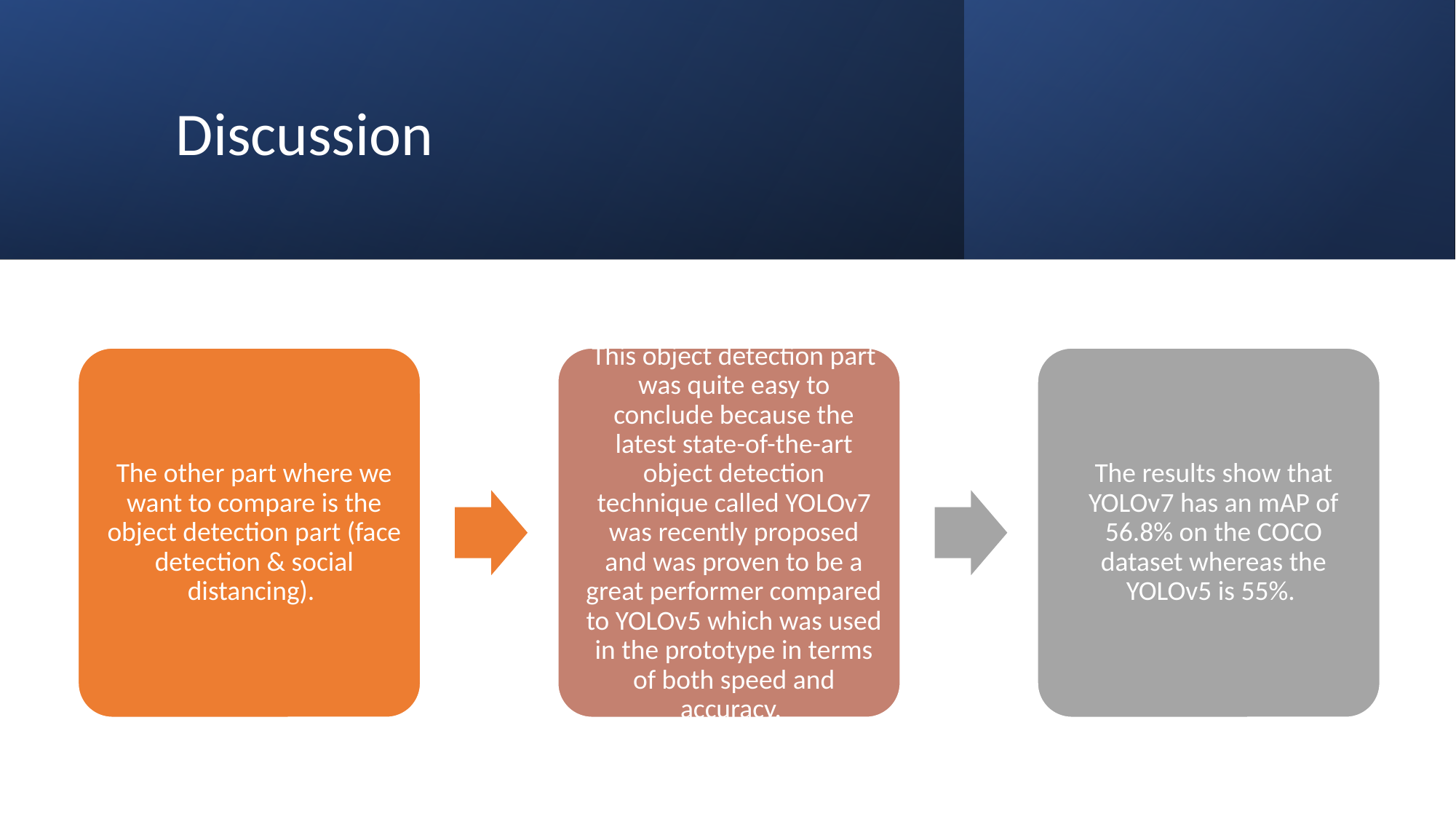

# Discussion
The other part where we want to compare is the object detection part (face detection & social distancing).

This object detection part was quite easy to conclude because the latest state-of-the-art object detection technique called YOLOv7 was recently proposed and was proven to be a great performer compared to YOLOv5 which was used in the prototype in terms of both speed and accuracy.

The results show that YOLOv7 has an mAP of 56.8% on the COCO dataset whereas the YOLOv5 is 55%.